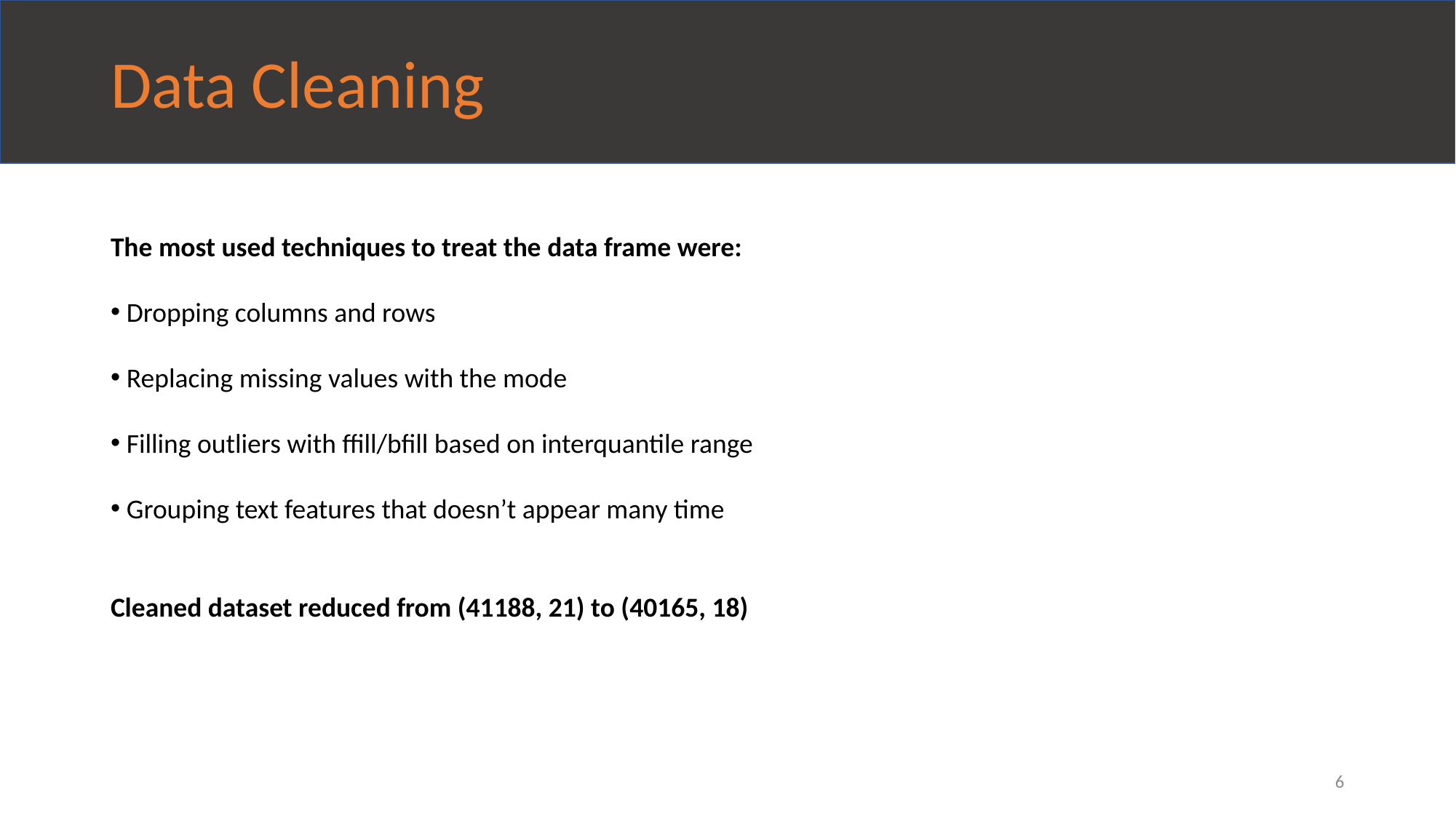

# Data Cleaning

The most used techniques to treat the data frame were:

 Dropping columns and rows

 Replacing missing values with the mode

 Filling outliers with ffill/bfill based on interquantile range

 Grouping text features that doesn’t appear many time

Cleaned dataset reduced from (41188, 21) to (40165, 18)

6